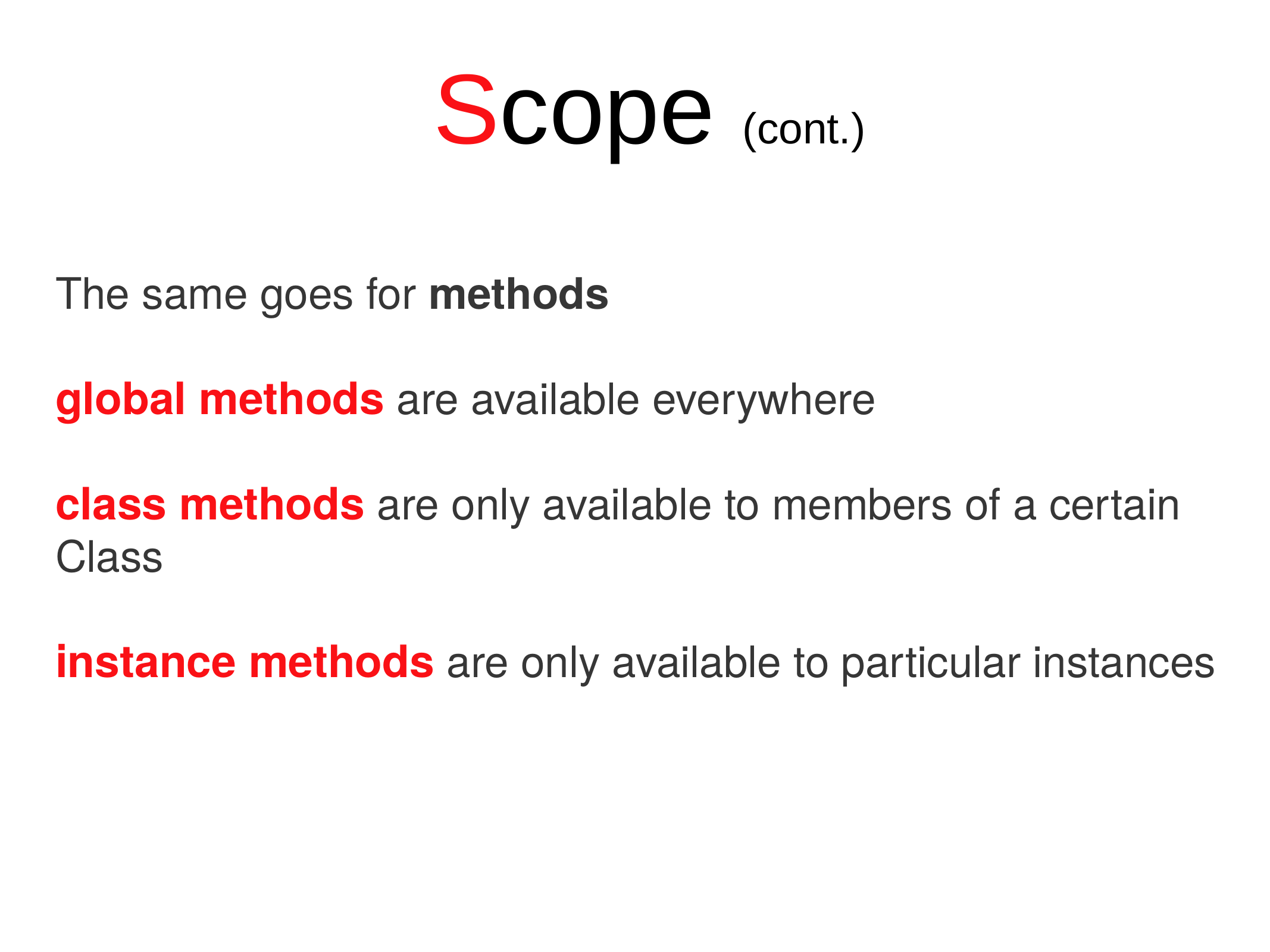

Scope (cont.)
The same goes for methods

global methods are available everywhere

class methods are only available to members of a certain Class

instance methods are only available to particular instances